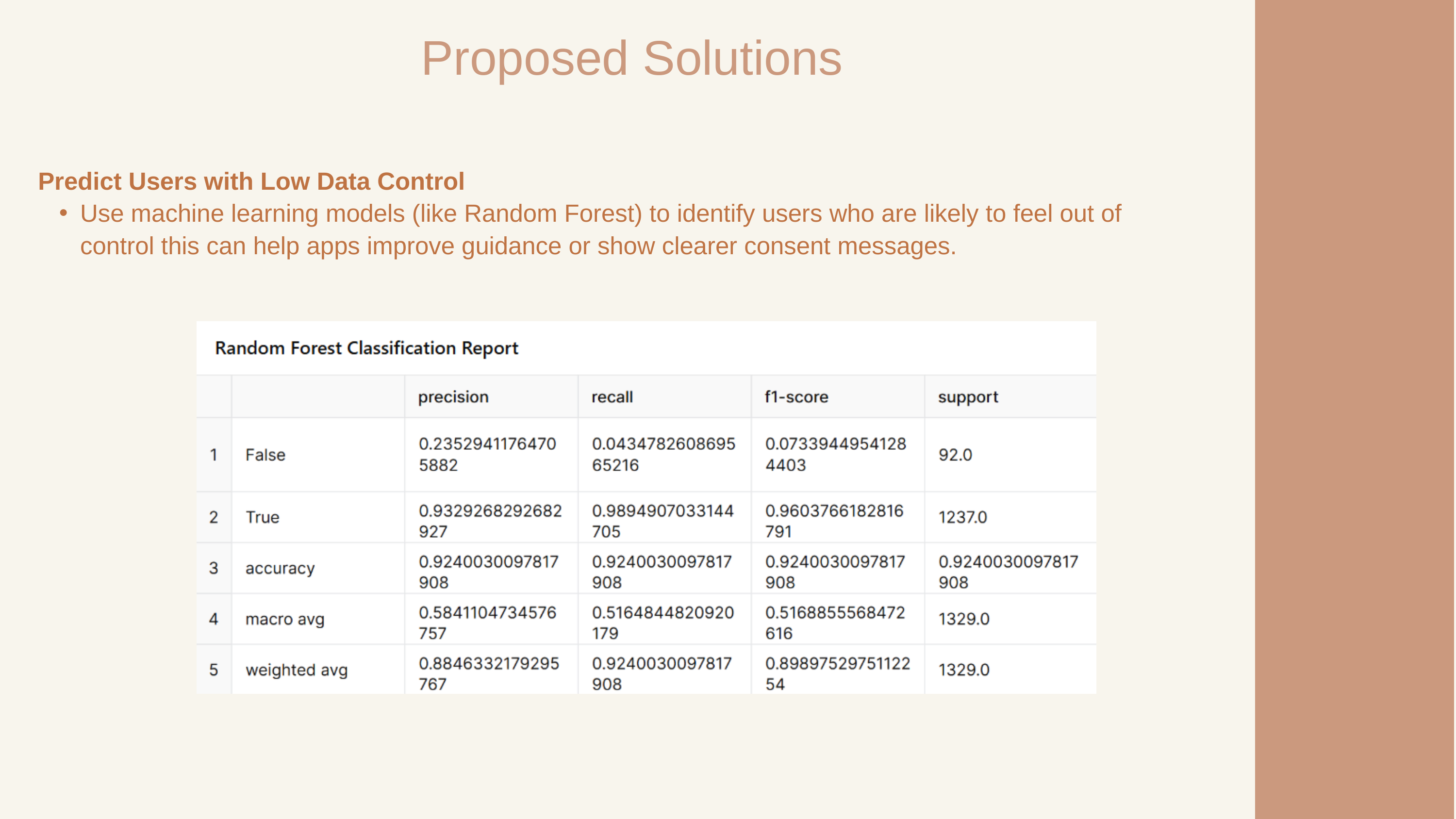

Proposed Solutions
Predict Users with Low Data Control
Use machine learning models (like Random Forest) to identify users who are likely to feel out of control this can help apps improve guidance or show clearer consent messages.